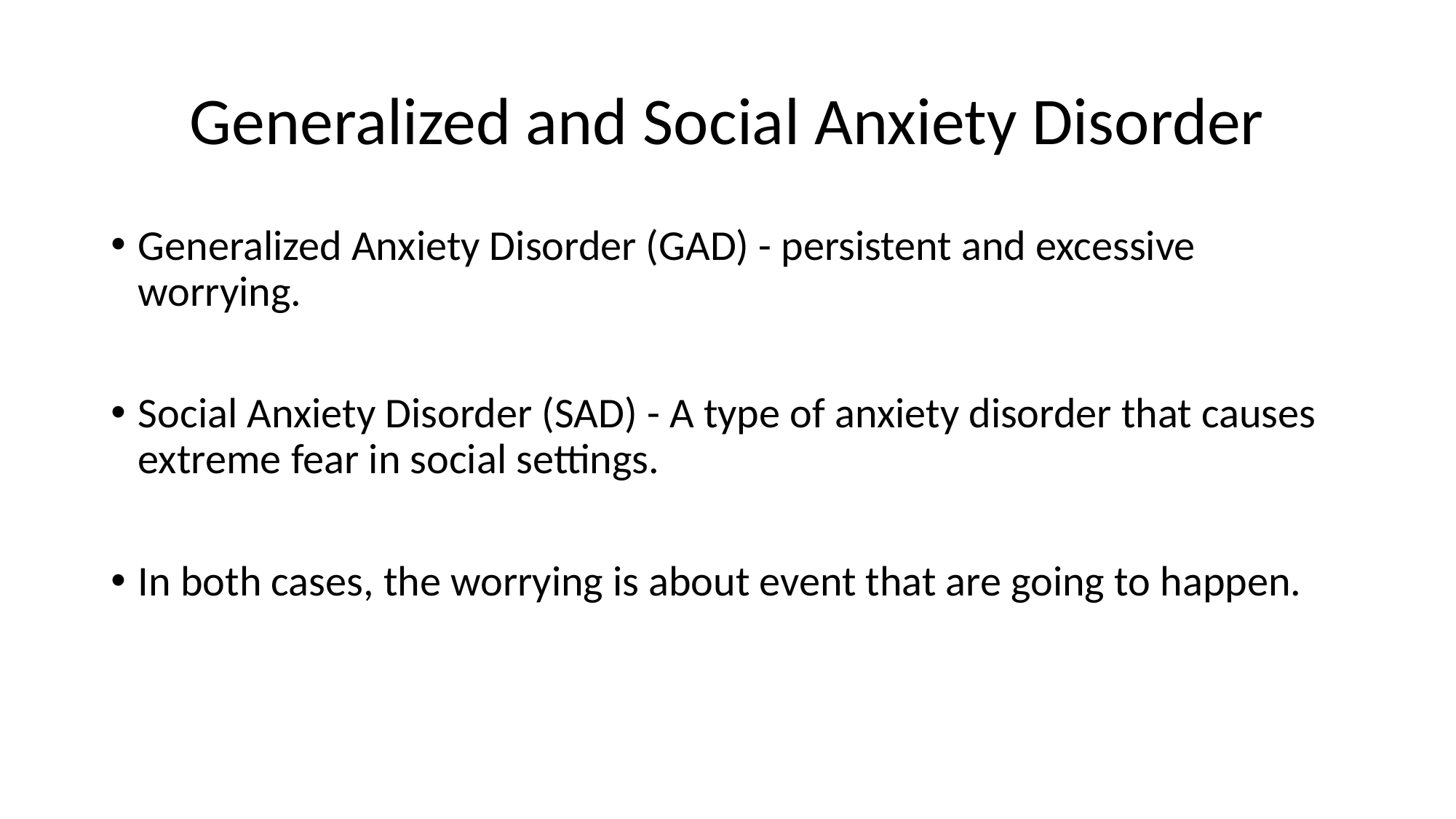

# Generalized and Social Anxiety Disorder
Generalized Anxiety Disorder (GAD) - persistent and excessive worrying.

Social Anxiety Disorder (SAD) - A type of anxiety disorder that causes extreme fear in social settings.

In both cases, the worrying is about event that are going to happen.